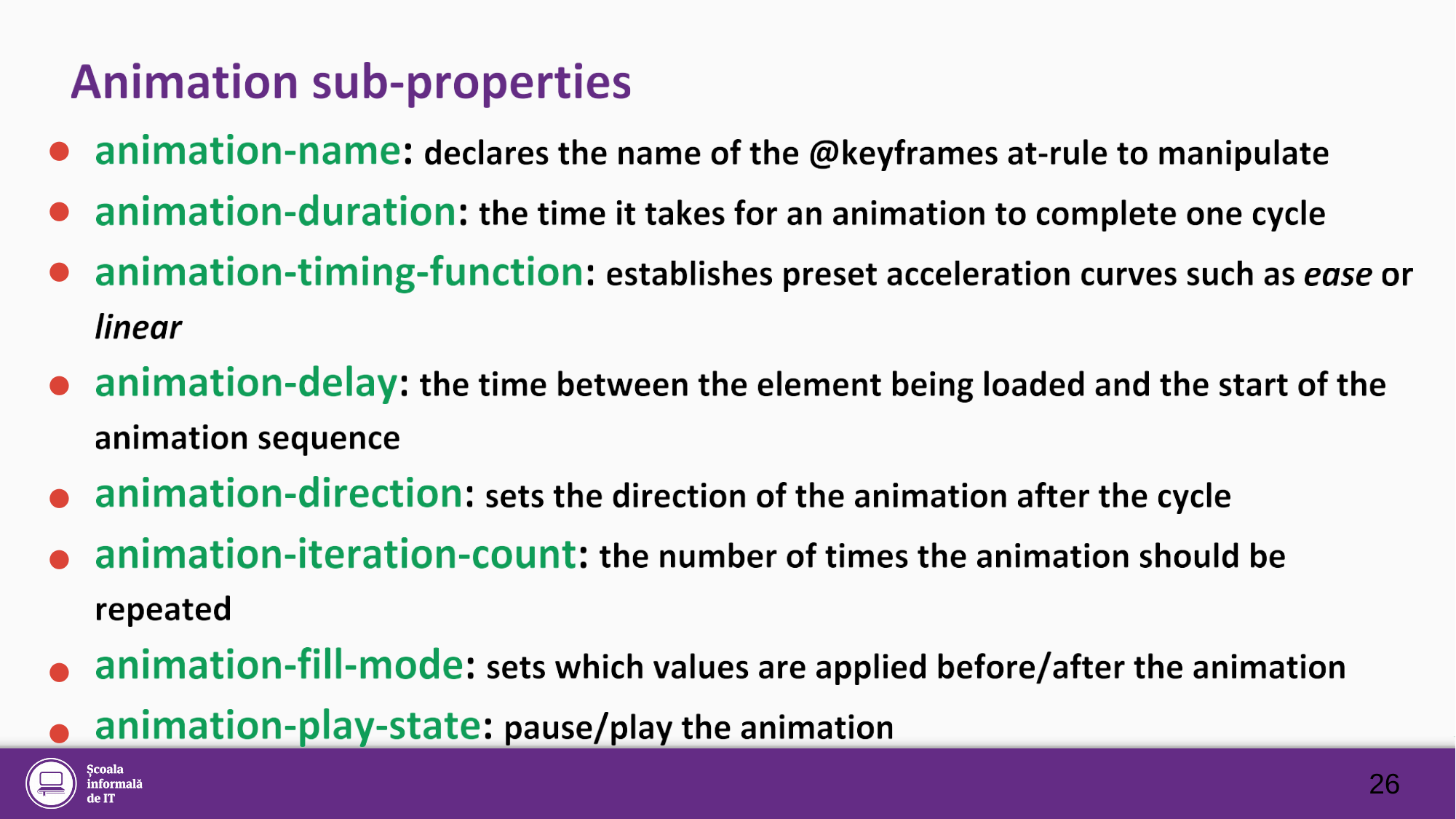

●
●
●

●

●
●

●
●

26